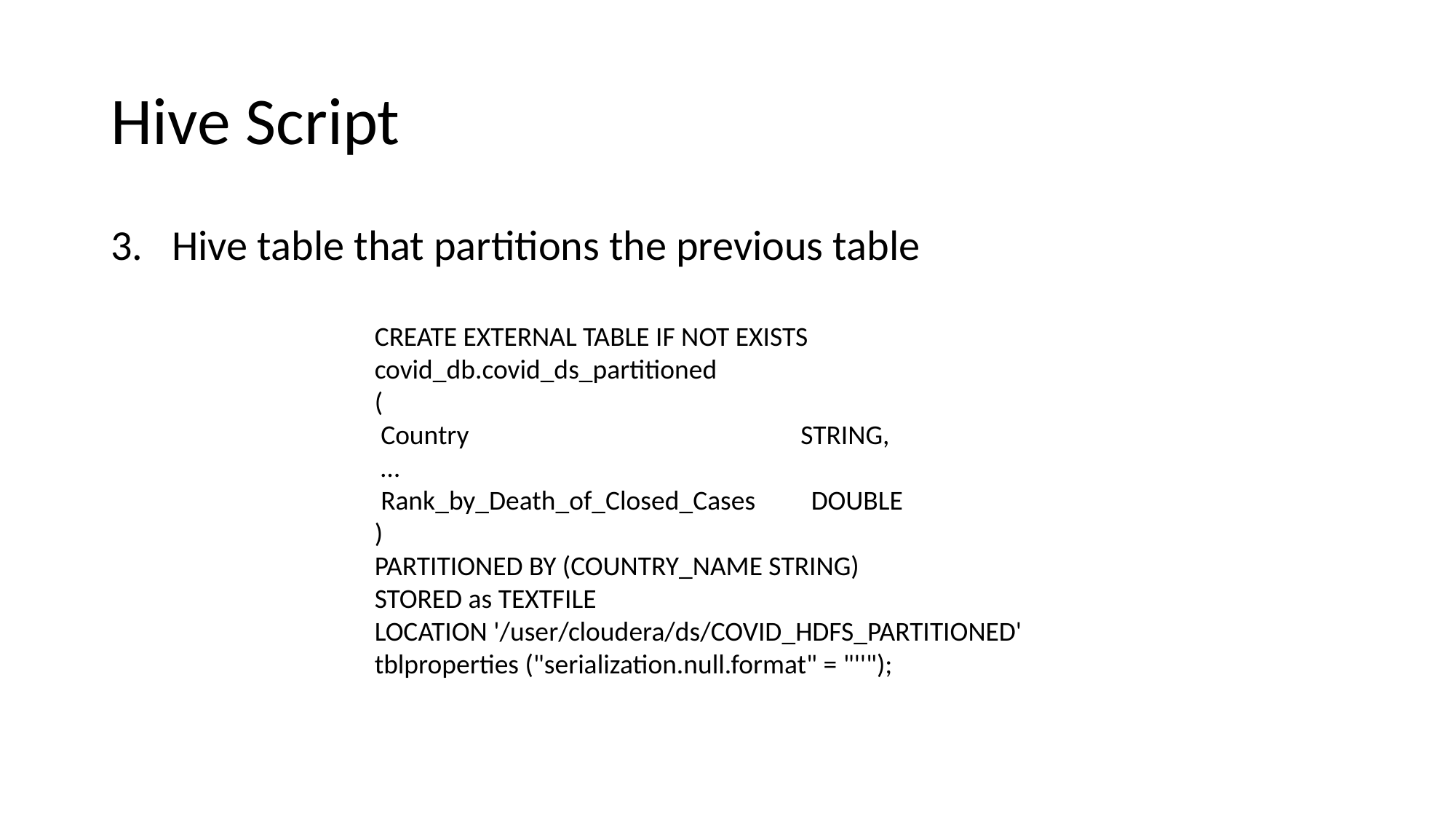

# Hive Script
3.   Hive table that partitions the previous table
CREATE EXTERNAL TABLE IF NOT EXISTS covid_db.covid_ds_partitioned
(
 Country 			                STRING,
 …
 Rank_by_Death_of_Closed_Cases   	DOUBLE
)
PARTITIONED BY (COUNTRY_NAME STRING)
STORED as TEXTFILE
LOCATION '/user/cloudera/ds/COVID_HDFS_PARTITIONED'
tblproperties ("serialization.null.format" = "''");